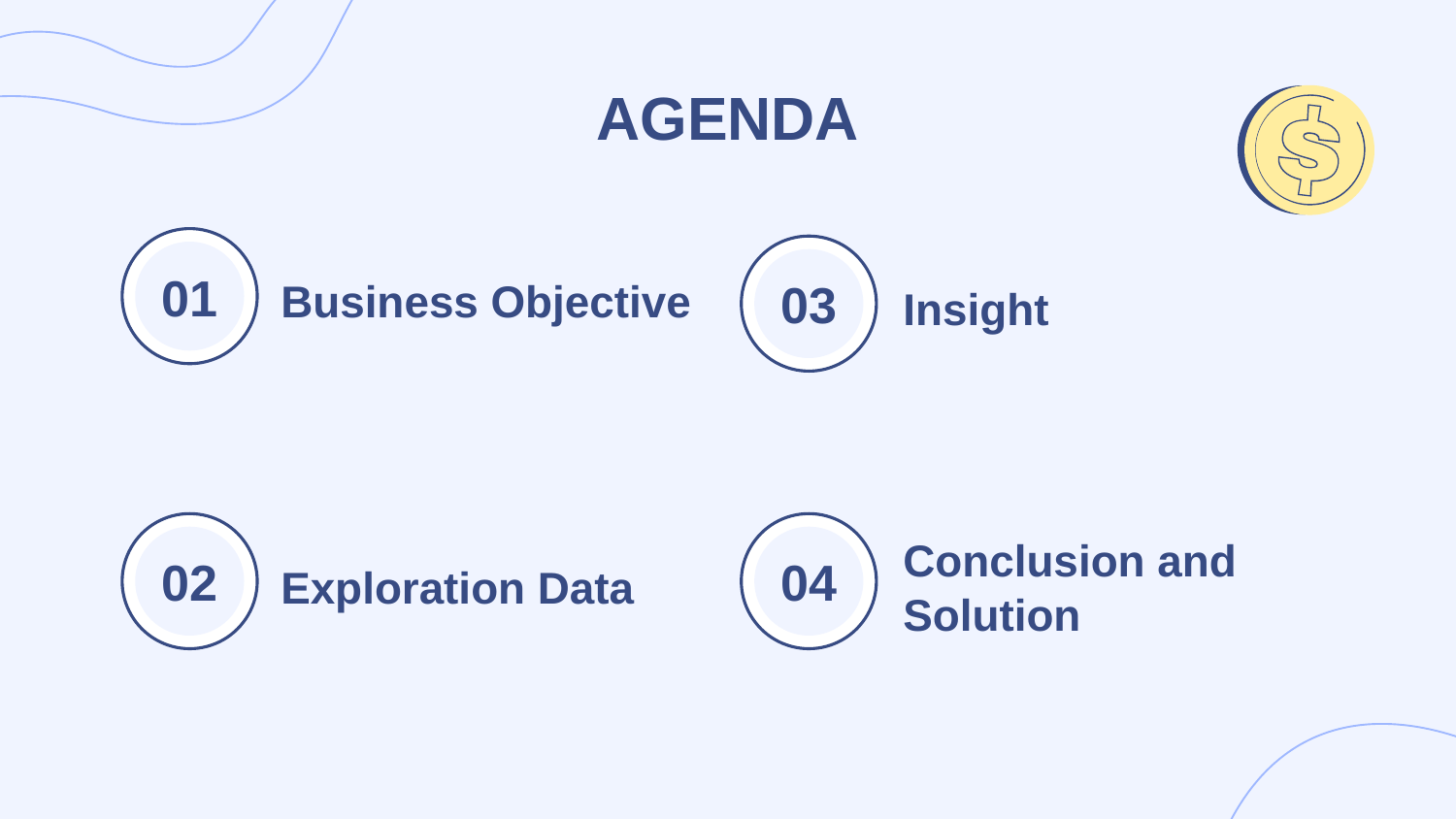

AGENDA

# Business Objective
01
Insight
03

Exploration Data
Conclusion and Solution
02
04